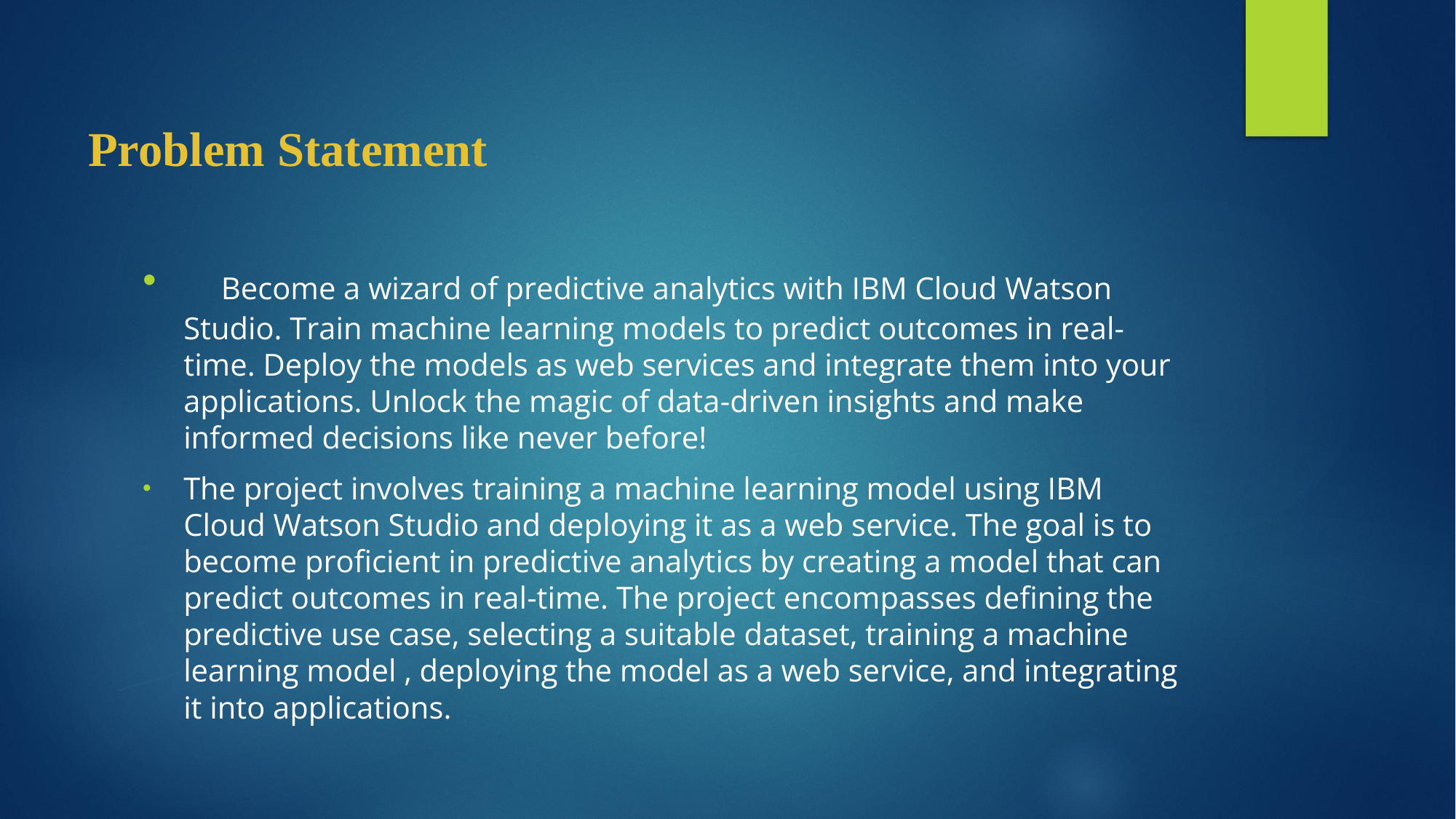

# Problem Statement
   Become a wizard of predictive analytics with IBM Cloud Watson Studio. Train machine learning models to predict outcomes in real-time. Deploy the models as web services and integrate them into your applications. Unlock the magic of data-driven insights and make informed decisions like never before!
The project involves training a machine learning model using IBM Cloud Watson Studio and deploying it as a web service. The goal is to become proficient in predictive analytics by creating a model that can predict outcomes in real-time. The project encompasses defining the predictive use case, selecting a suitable dataset, training a machine learning model , deploying the model as a web service, and integrating it into applications.